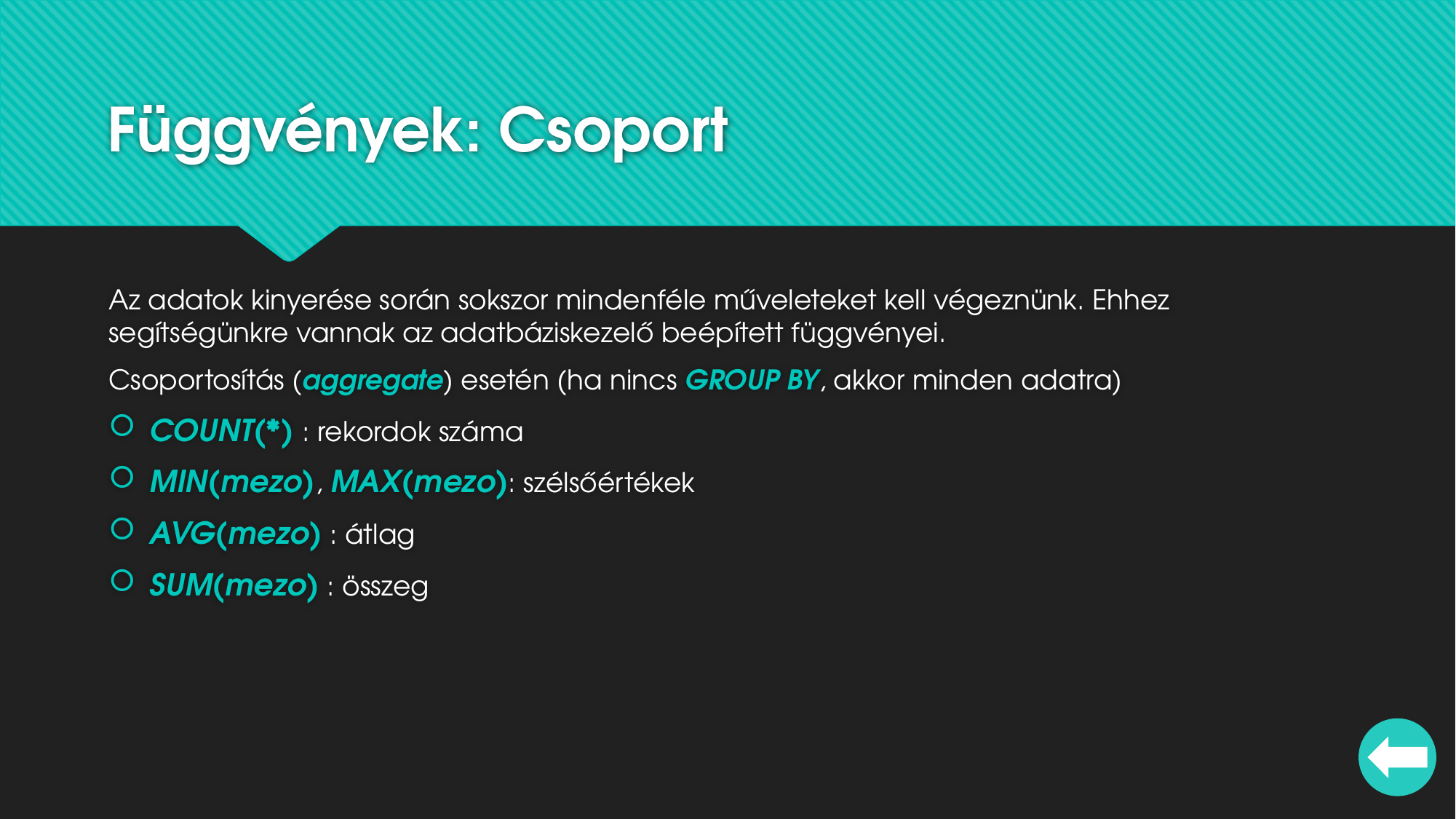

# Függvények: Csoport
Az adatok kinyerése során sokszor mindenféle műveleteket kell végeznünk. Ehhez segítségünkre vannak az adatbáziskezelő beépített függvényei.
Csoportosítás (aggregate) esetén (ha nincs GROUP BY, akkor minden adatra)
COUNT(*) : rekordok száma
MIN(mezo), MAX(mezo): szélsőértékek
AVG(mezo) : átlag
SUM(mezo) : összeg